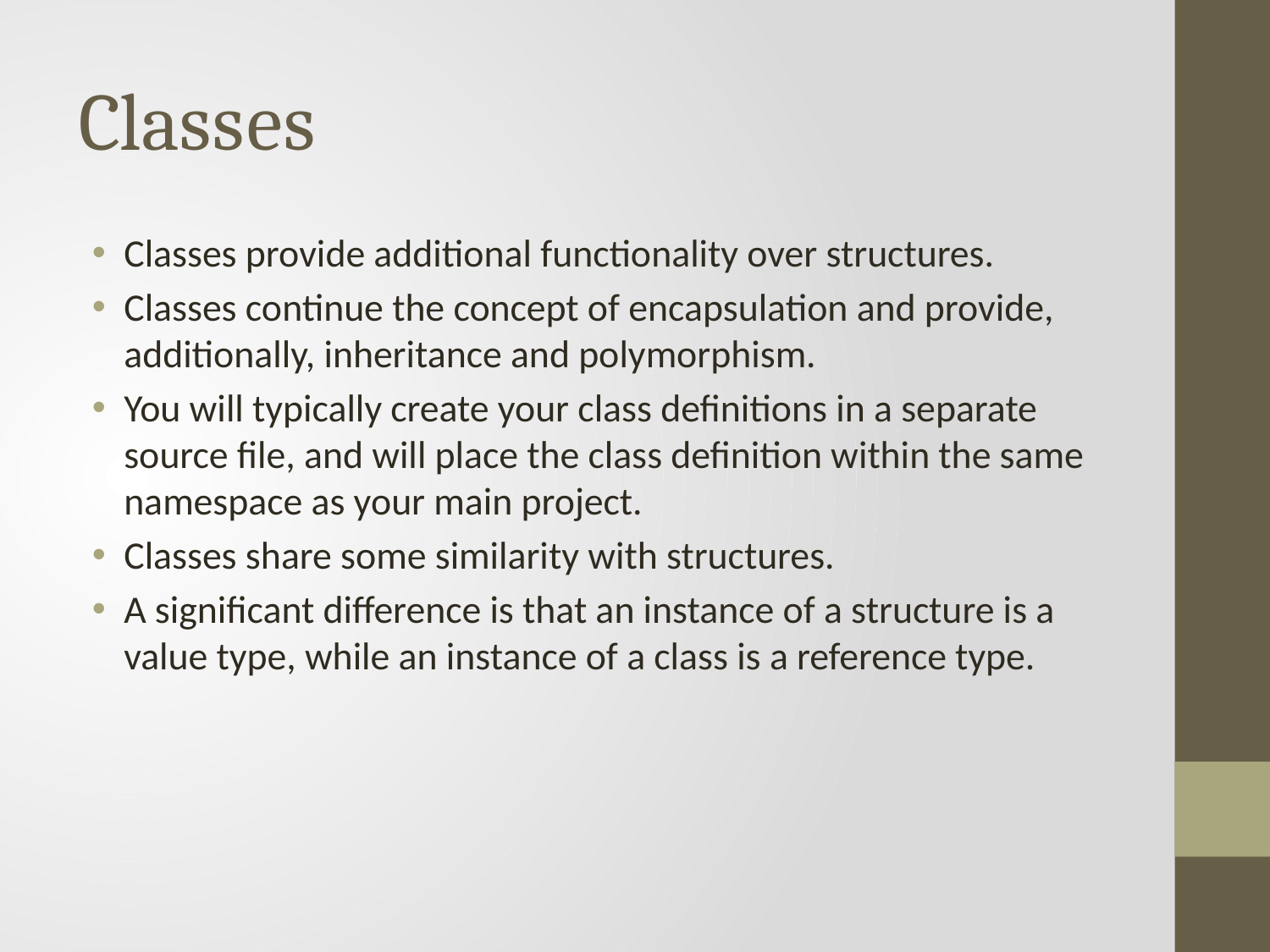

# Classes
Classes provide additional functionality over structures.
Classes continue the concept of encapsulation and provide, additionally, inheritance and polymorphism.
You will typically create your class definitions in a separate source file, and will place the class definition within the same namespace as your main project.
Classes share some similarity with structures.
A significant difference is that an instance of a structure is a value type, while an instance of a class is a reference type.